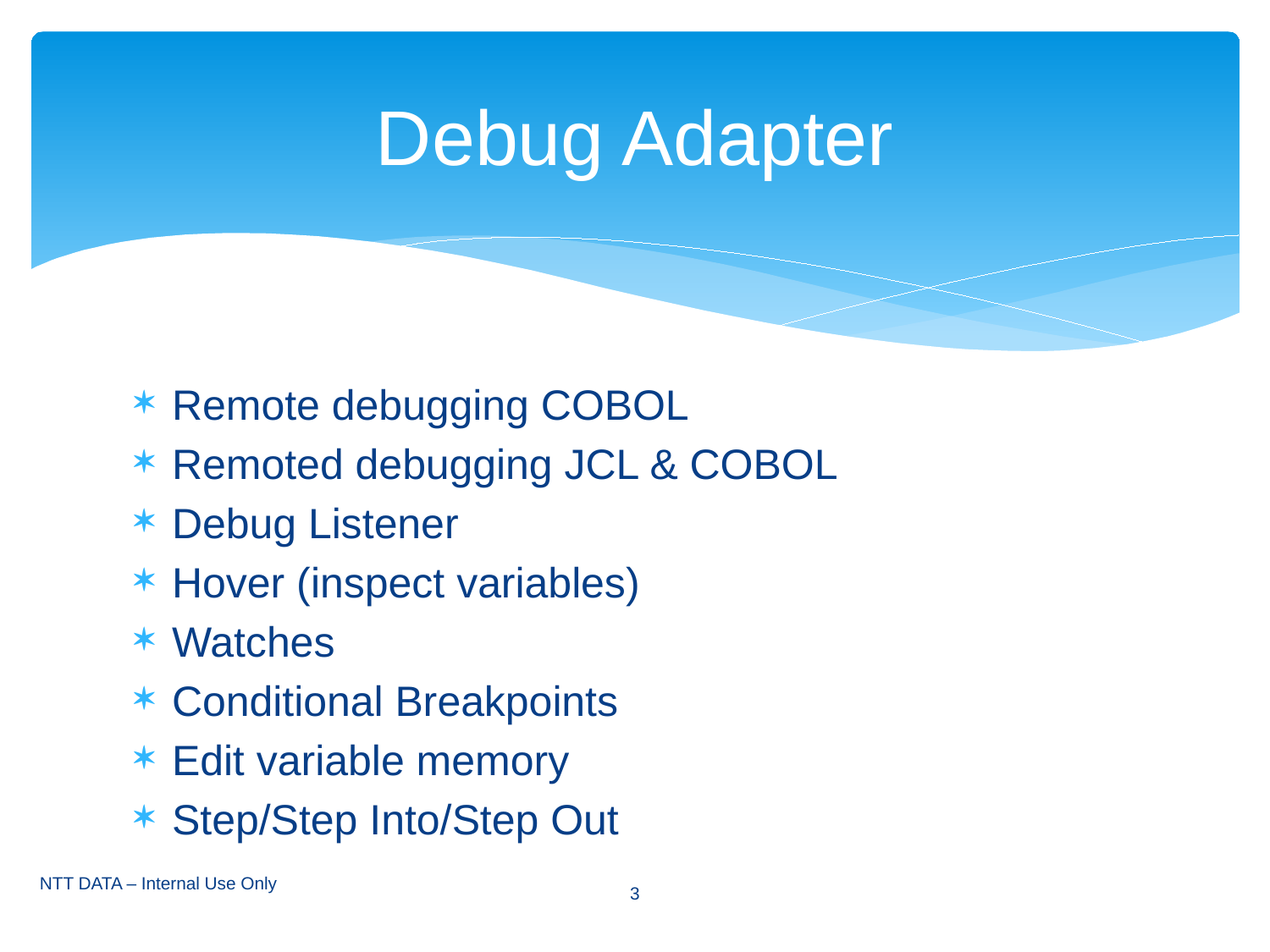

# Debug Adapter
Remote debugging COBOL
Remoted debugging JCL & COBOL
Debug Listener
Hover (inspect variables)
Watches
Conditional Breakpoints
Edit variable memory
Step/Step Into/Step Out

3
NTT DATA – Internal Use Only